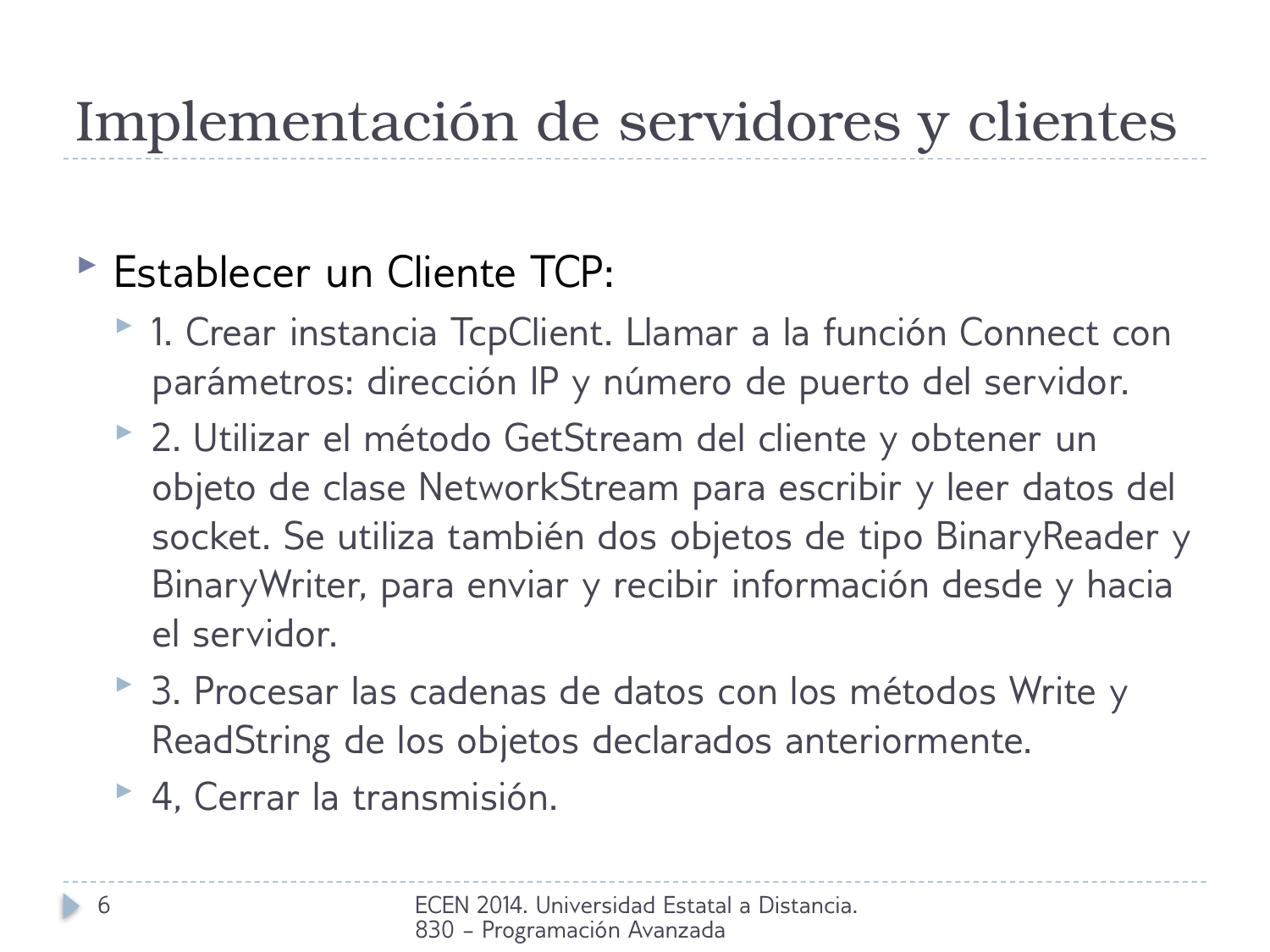

# Implementación de servidores y clientes

Establecer un Cliente TCP:
1. Crear instancia TcpClient. Llamar a la función Connect con parámetros: dirección IP y número de puerto del servidor.
2. Utilizar el método GetStream del cliente y obtener un objeto de clase NetworkStream para escribir y leer datos del socket. Se utiliza también dos objetos de tipo BinaryReader y BinaryWriter, para enviar y recibir información desde y hacia el servidor.
3. Procesar las cadenas de datos con los métodos Write y ReadString de los objetos declarados anteriormente.
4, Cerrar la transmisión.

6
ECEN 2014. Universidad Estatal a Distancia. 830 – Programación Avanzada